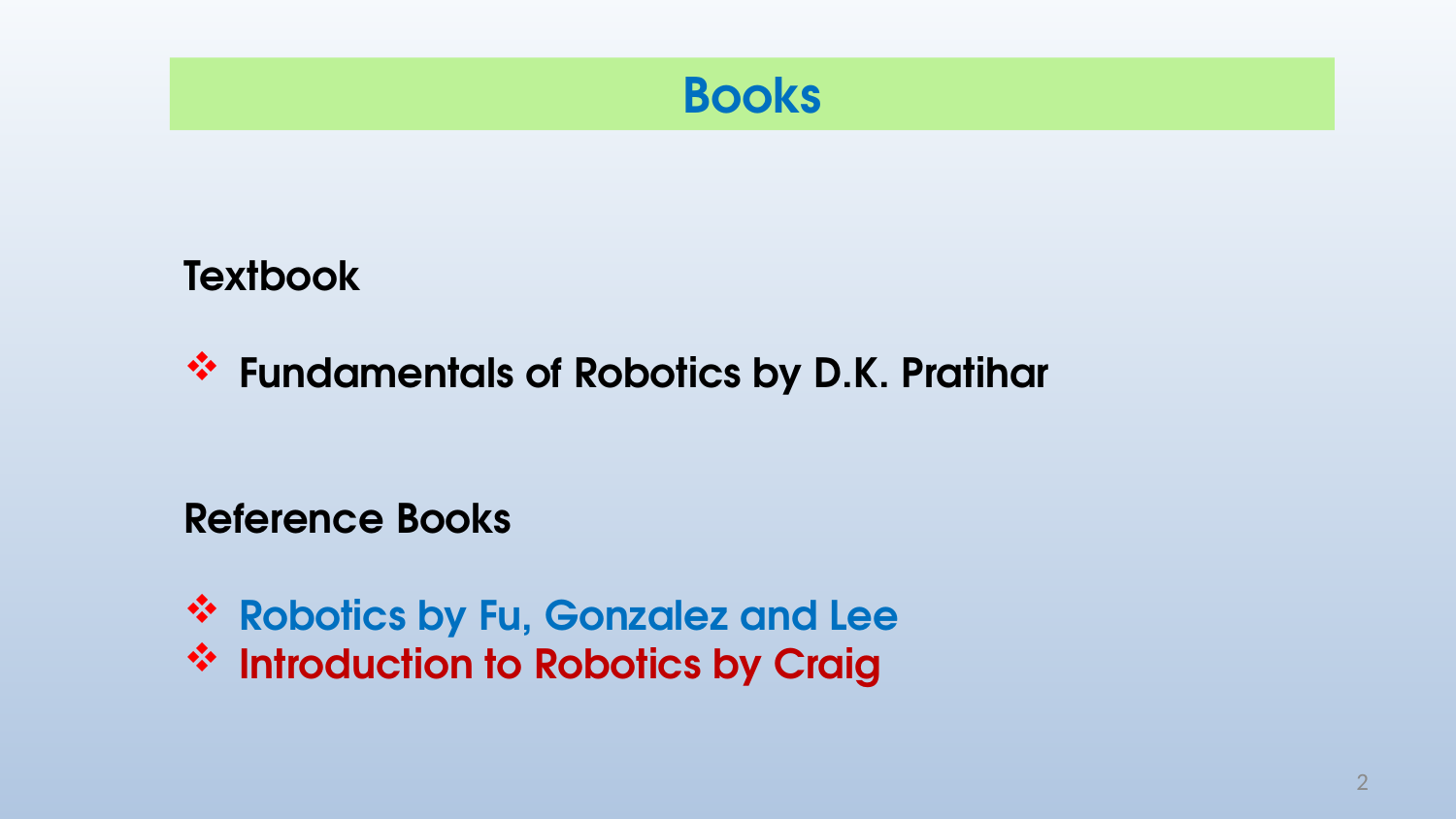

Books

Textbook

Fundamentals of Robotics by D.K. Pratihar

Reference Books

Robotics by Fu, Gonzalez and Lee
Introduction to Robotics by Craig

2